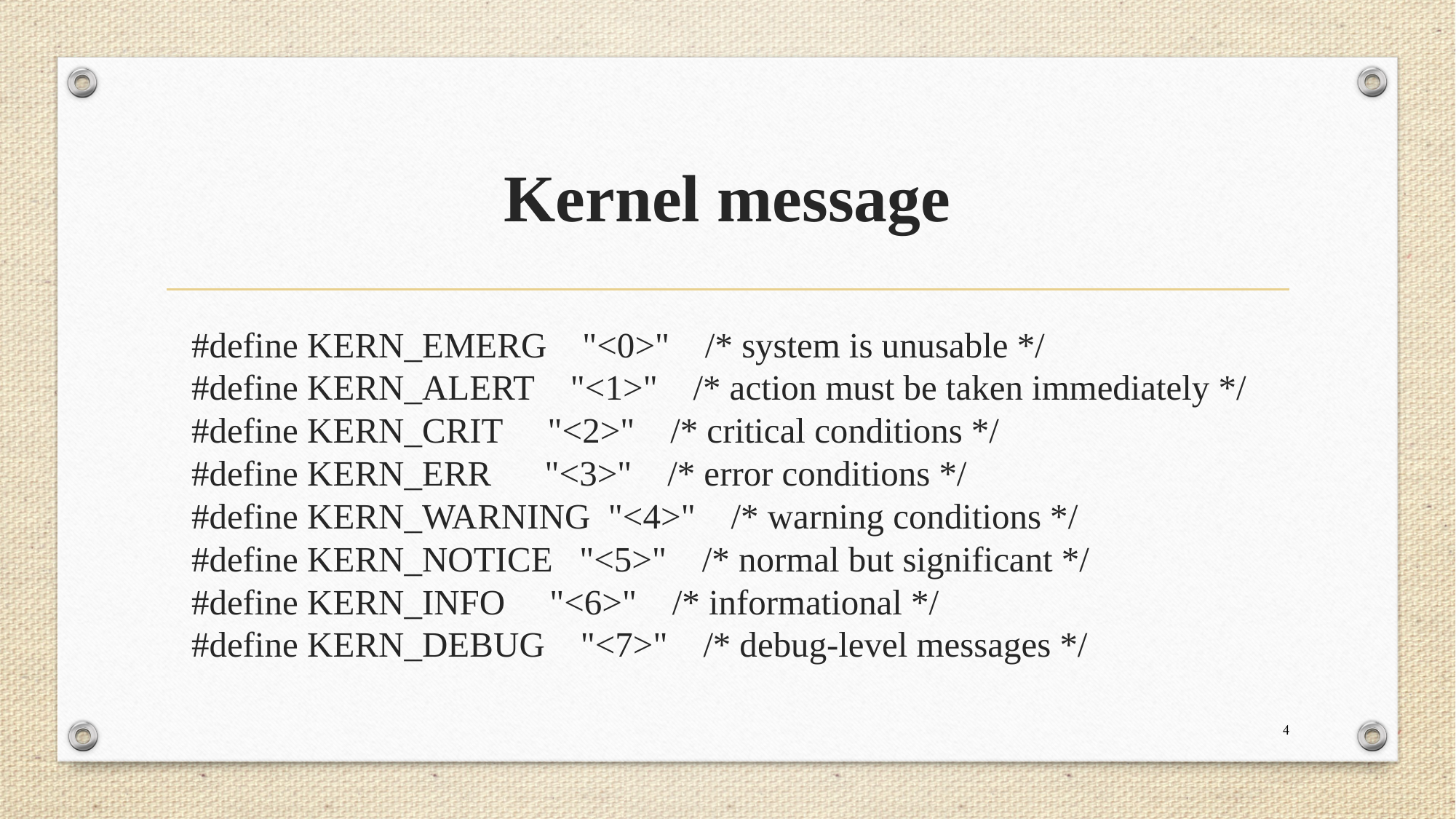

# Kernel message
#define KERN_EMERG    "<0>"    /* system is unusable */
#define KERN_ALERT    "<1>"    /* action must be taken immediately */
#define KERN_CRIT     "<2>"    /* critical conditions */
#define KERN_ERR      "<3>"    /* error conditions */
#define KERN_WARNING  "<4>"    /* warning conditions */
#define KERN_NOTICE   "<5>"    /* normal but significant */
#define KERN_INFO     "<6>"    /* informational */
#define KERN_DEBUG    "<7>"    /* debug-level messages */

4